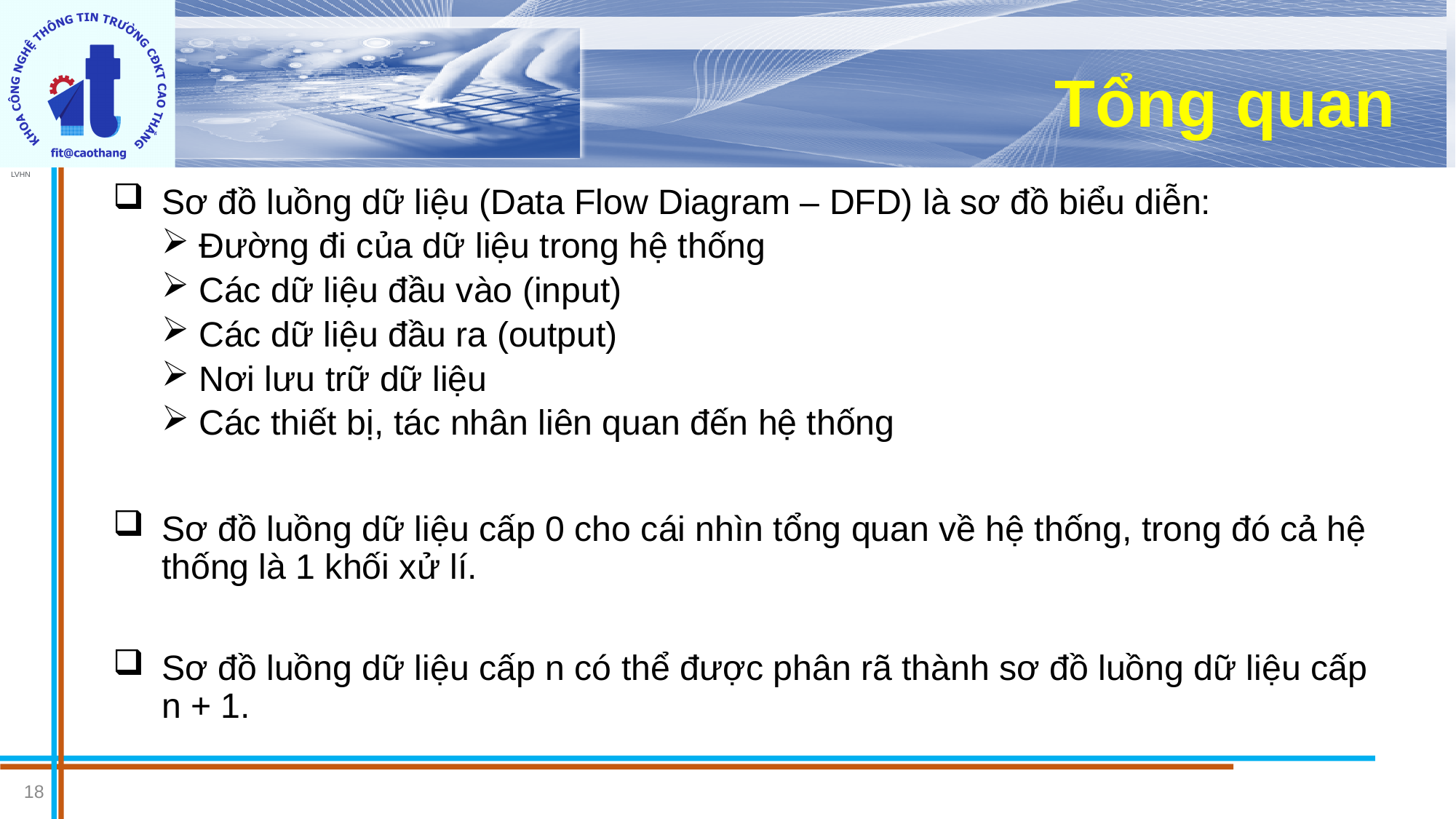

# Tổng quan
Sơ đồ luồng dữ liệu (Data Flow Diagram – DFD) là sơ đồ biểu diễn:
Đường đi của dữ liệu trong hệ thống
Các dữ liệu đầu vào (input)
Các dữ liệu đầu ra (output)
Nơi lưu trữ dữ liệu
Các thiết bị, tác nhân liên quan đến hệ thống

Sơ đồ luồng dữ liệu cấp 0 cho cái nhìn tổng quan về hệ thống, trong đó cả hệ thống là 1 khối xử lí.

Sơ đồ luồng dữ liệu cấp n có thể được phân rã thành sơ đồ luồng dữ liệu cấp n + 1.

18